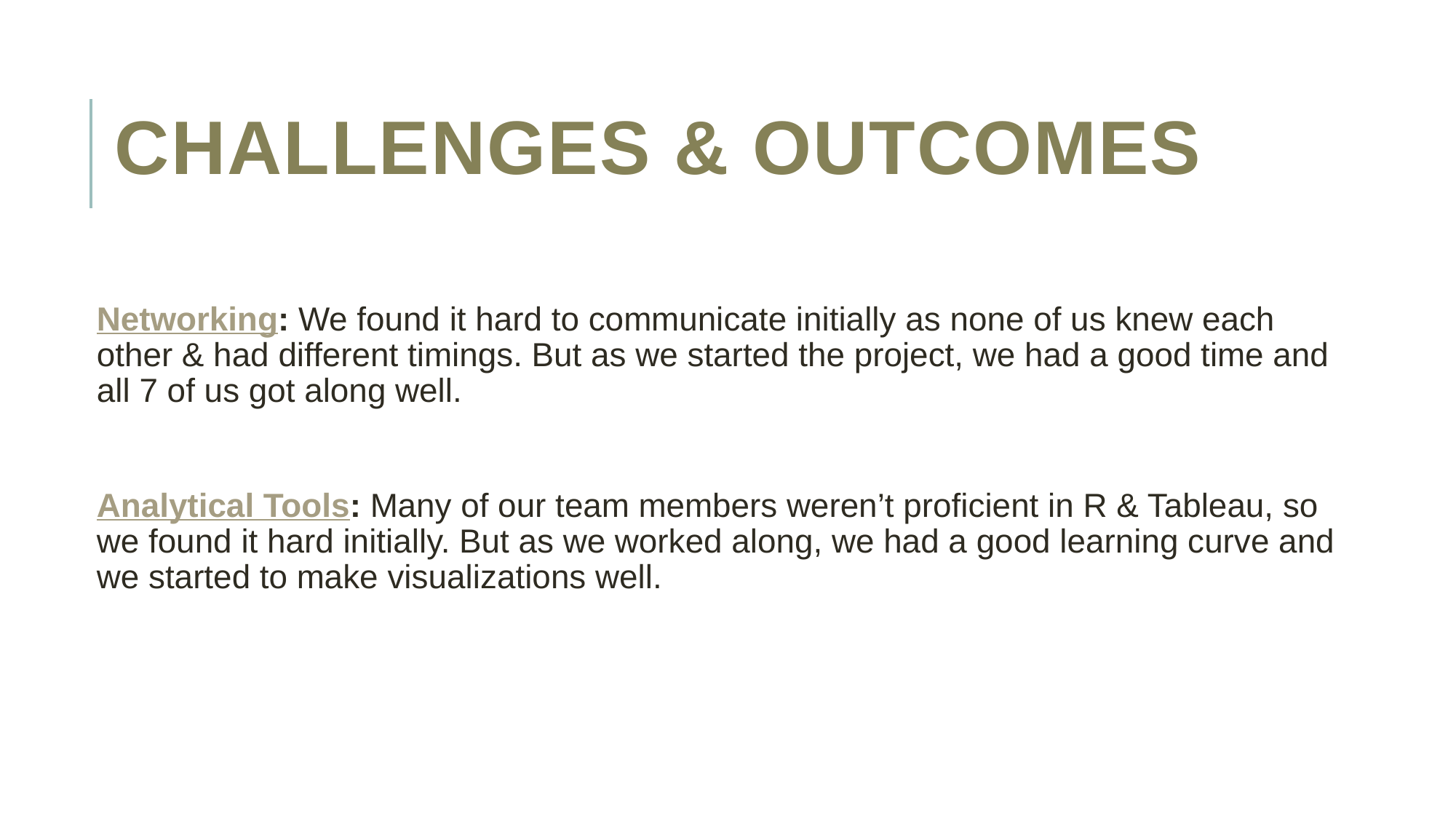

# Challenges & Outcomes
Networking: We found it hard to communicate initially as none of us knew each other & had different timings. But as we started the project, we had a good time and all 7 of us got along well.

Analytical Tools: Many of our team members weren’t proficient in R & Tableau, so we found it hard initially. But as we worked along, we had a good learning curve and we started to make visualizations well.